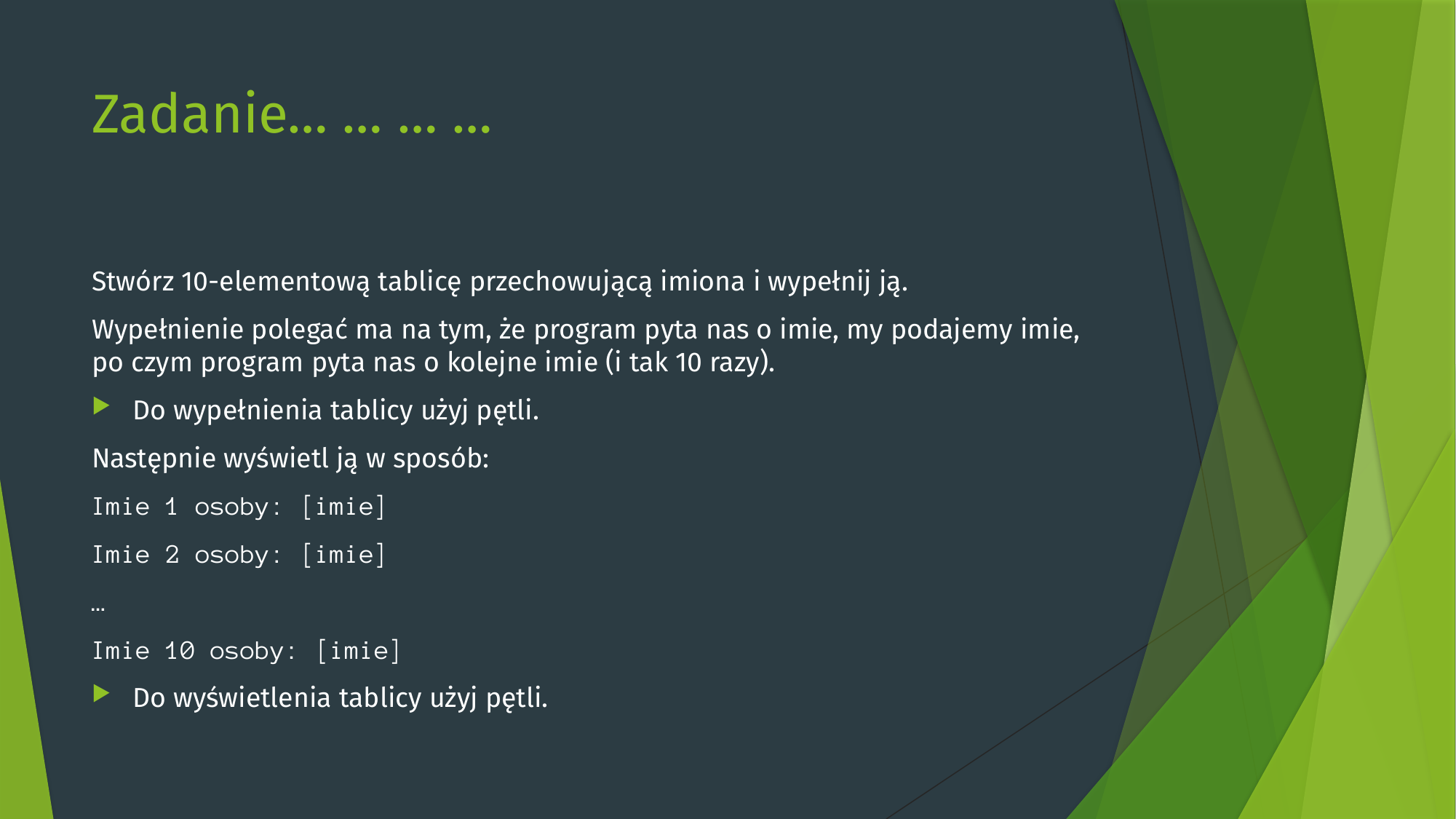

# Zadanie… … … …
Stwórz 10-elementową tablicę przechowującą imiona i wypełnij ją.
Wypełnienie polegać ma na tym, że program pyta nas o imie, my podajemy imie, po czym program pyta nas o kolejne imie (i tak 10 razy).
Do wypełnienia tablicy użyj pętli.
Następnie wyświetl ją w sposób:
Imie 1 osoby: [imie]
Imie 2 osoby: [imie]
…
Imie 10 osoby: [imie]
Do wyświetlenia tablicy użyj pętli.